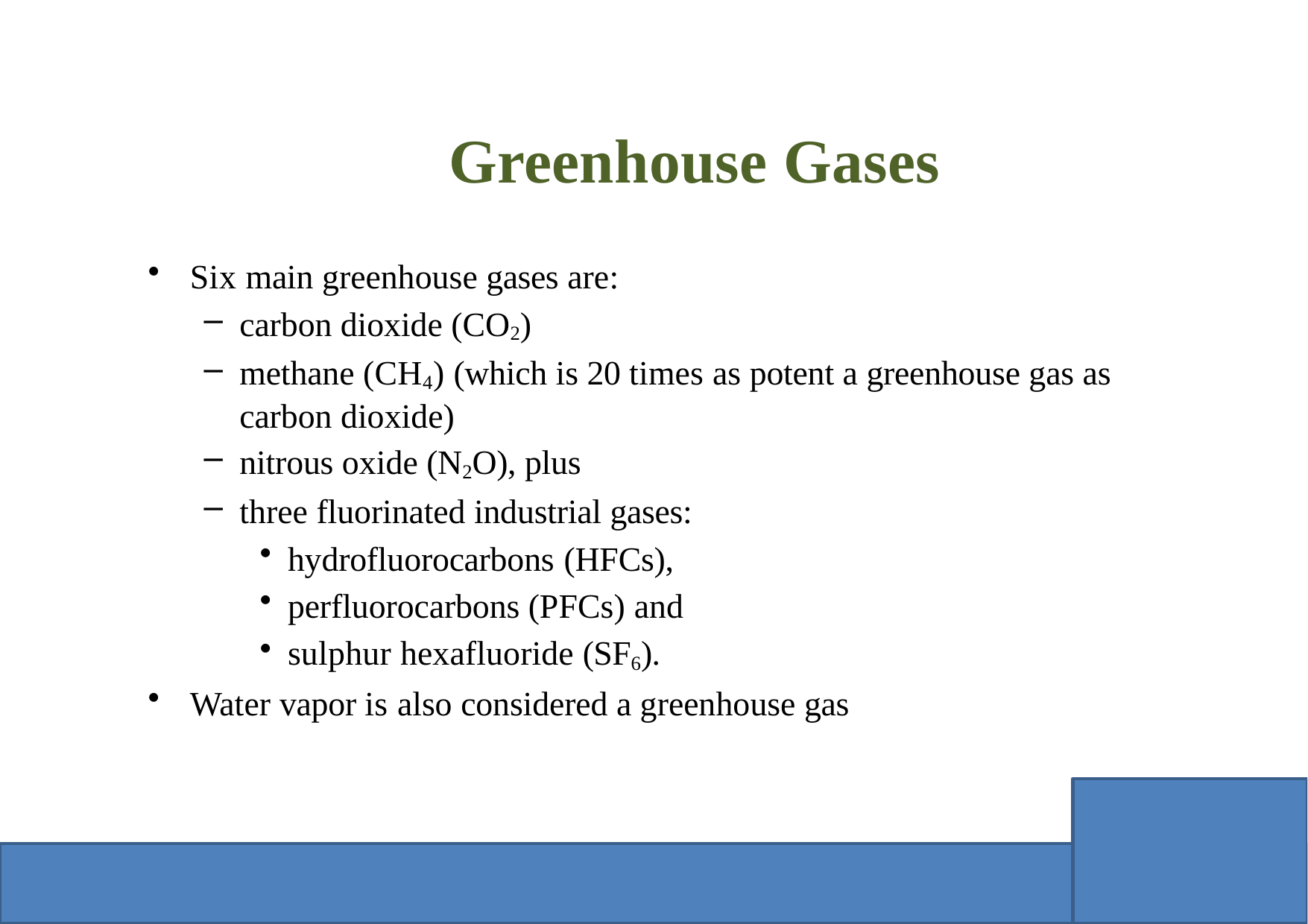

# Greenhouse Gases
Six main greenhouse gases are:
carbon dioxide (CO2)
methane (CH4) (which is 20 times as potent a greenhouse gas as  carbon dioxide)
nitrous oxide (N2O), plus
three fluorinated industrial gases:
hydrofluorocarbons (HFCs),
perfluorocarbons (PFCs) and
sulphur hexafluoride (SF6).
Water vapor is also considered a greenhouse gas

16-September-2009   M Subramanian